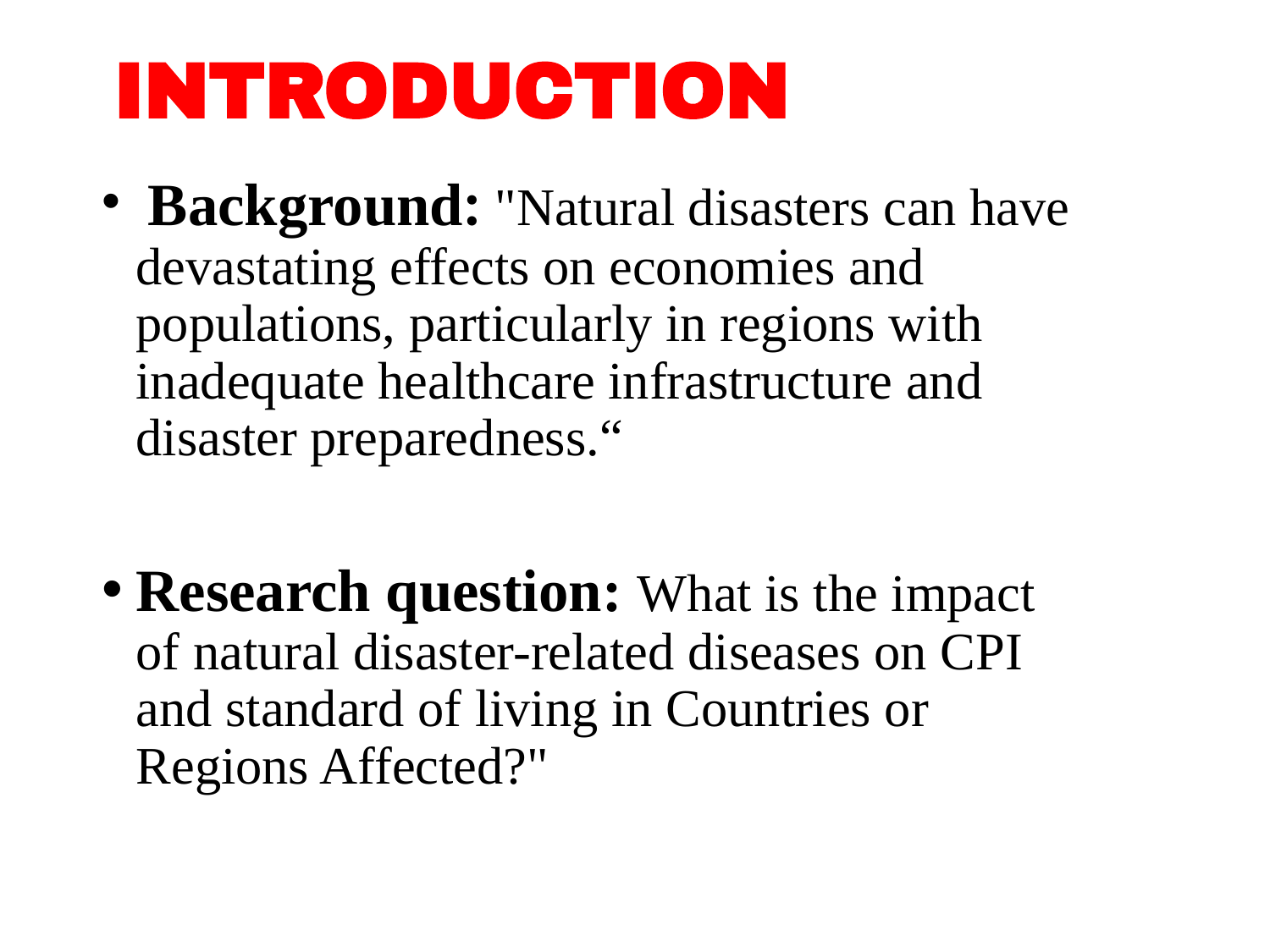

# INTRODUCTION
 Background: "Natural disasters can have devastating effects on economies and populations, particularly in regions with inadequate healthcare infrastructure and disaster preparedness.“

Research question: What is the impact of natural disaster-related diseases on CPI and standard of living in Countries or Regions Affected?"